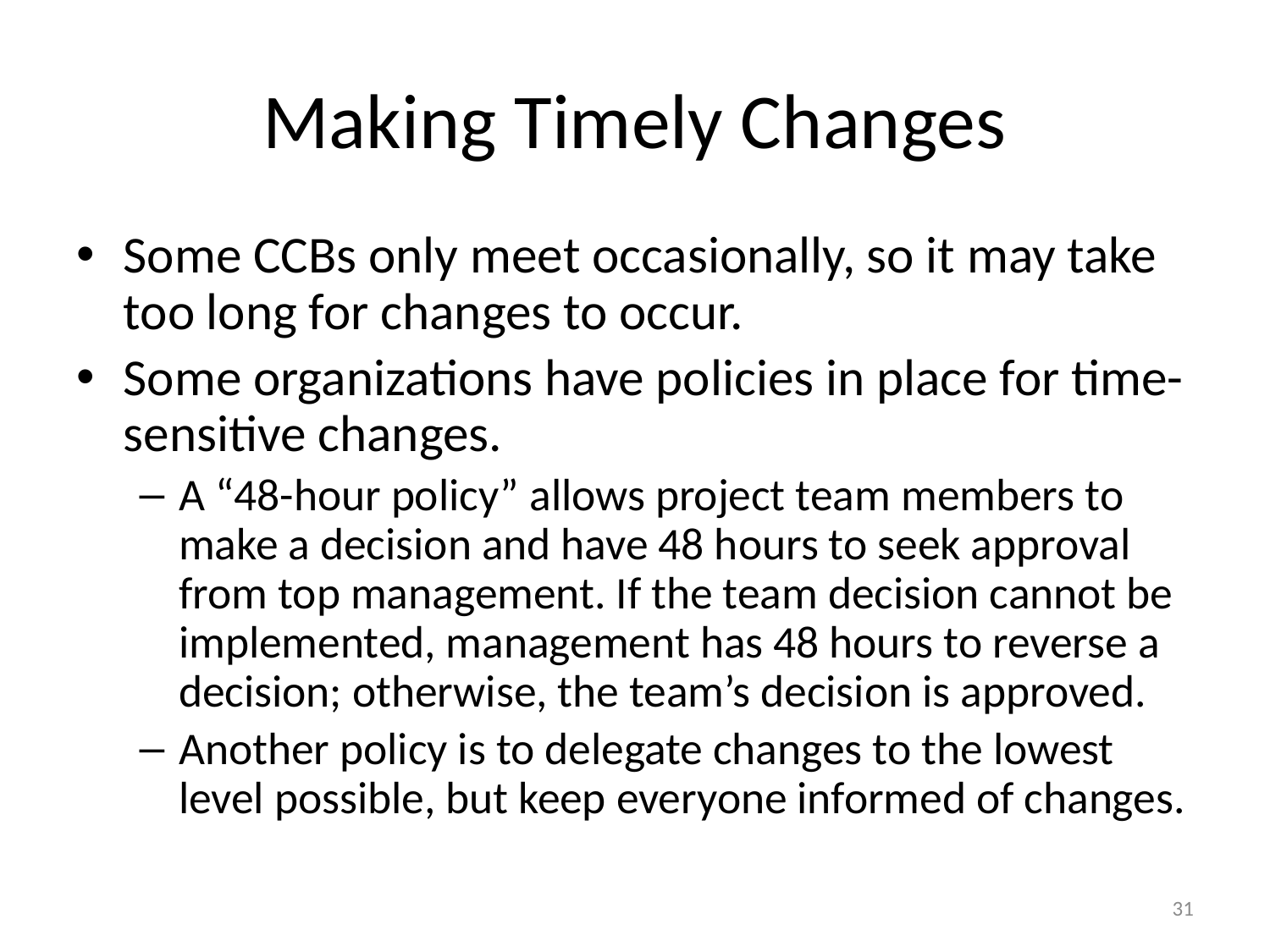

# Making Timely Changes
Some CCBs only meet occasionally, so it may take too long for changes to occur.
Some organizations have policies in place for time-sensitive changes.
A “48-hour policy” allows project team members to make a decision and have 48 hours to seek approval from top management. If the team decision cannot be implemented, management has 48 hours to reverse a decision; otherwise, the team’s decision is approved.
Another policy is to delegate changes to the lowest level possible, but keep everyone informed of changes.
31